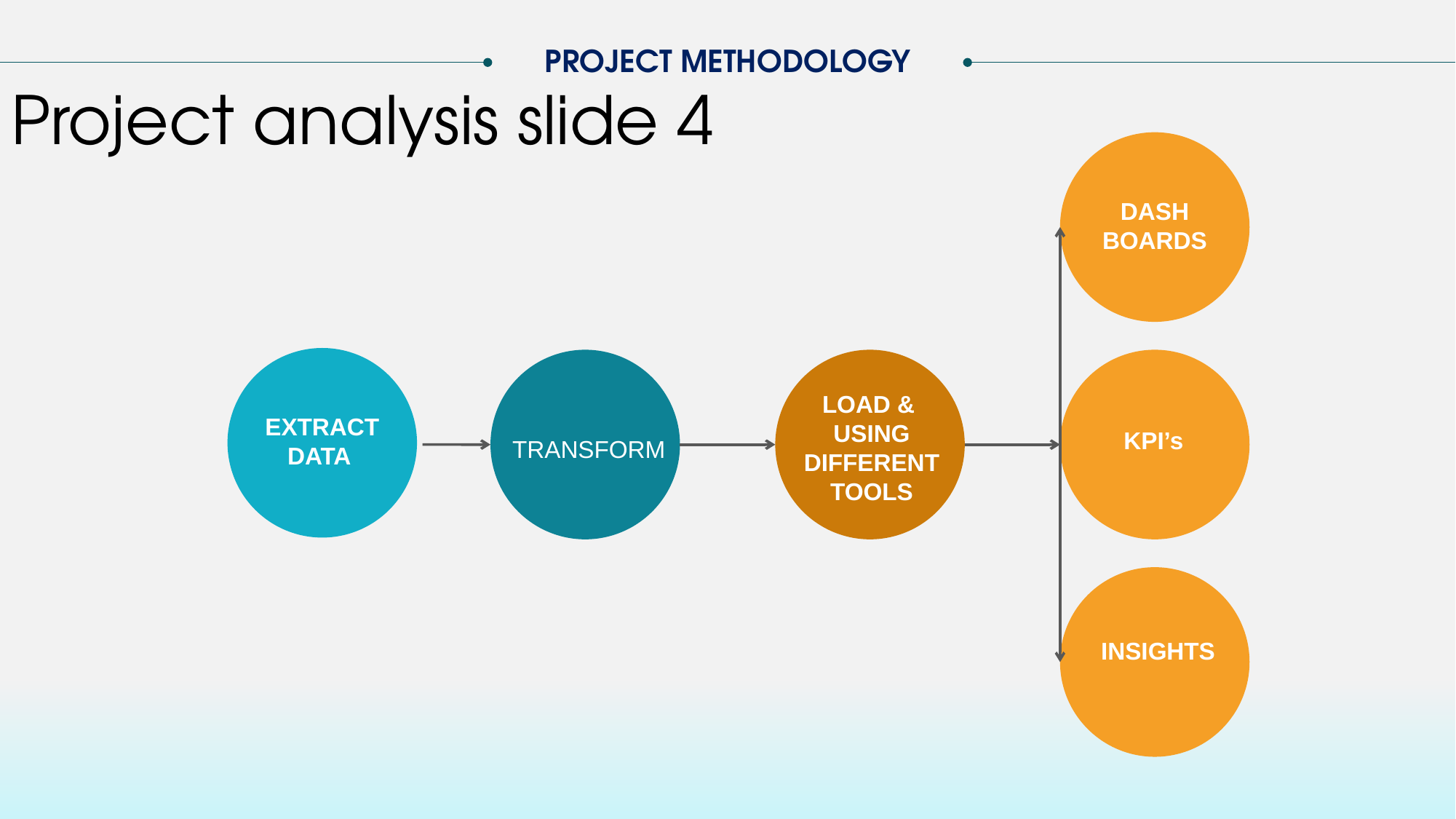

Project analysis slide 4
PROJECT METHODOLOGY

DASH BOARDS

LOAD &
USING DIFFERENT
TOOLS

KPI’s

EXTRACT DATA

TRANSFORM

 INSIGHTS